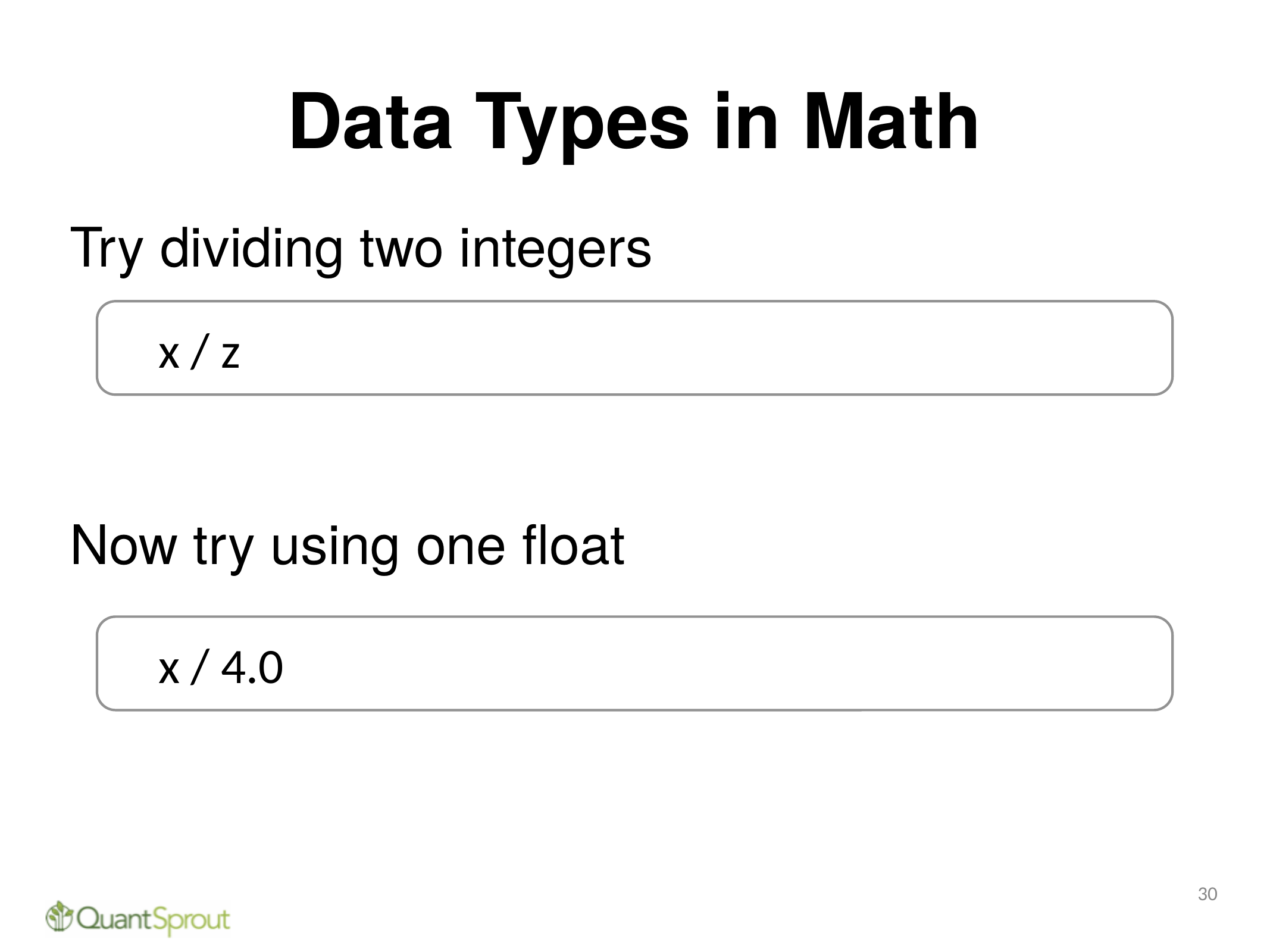

# Data Types in Math
Try dividing two integers
x / z
Now try using one float
x / 4.0
30